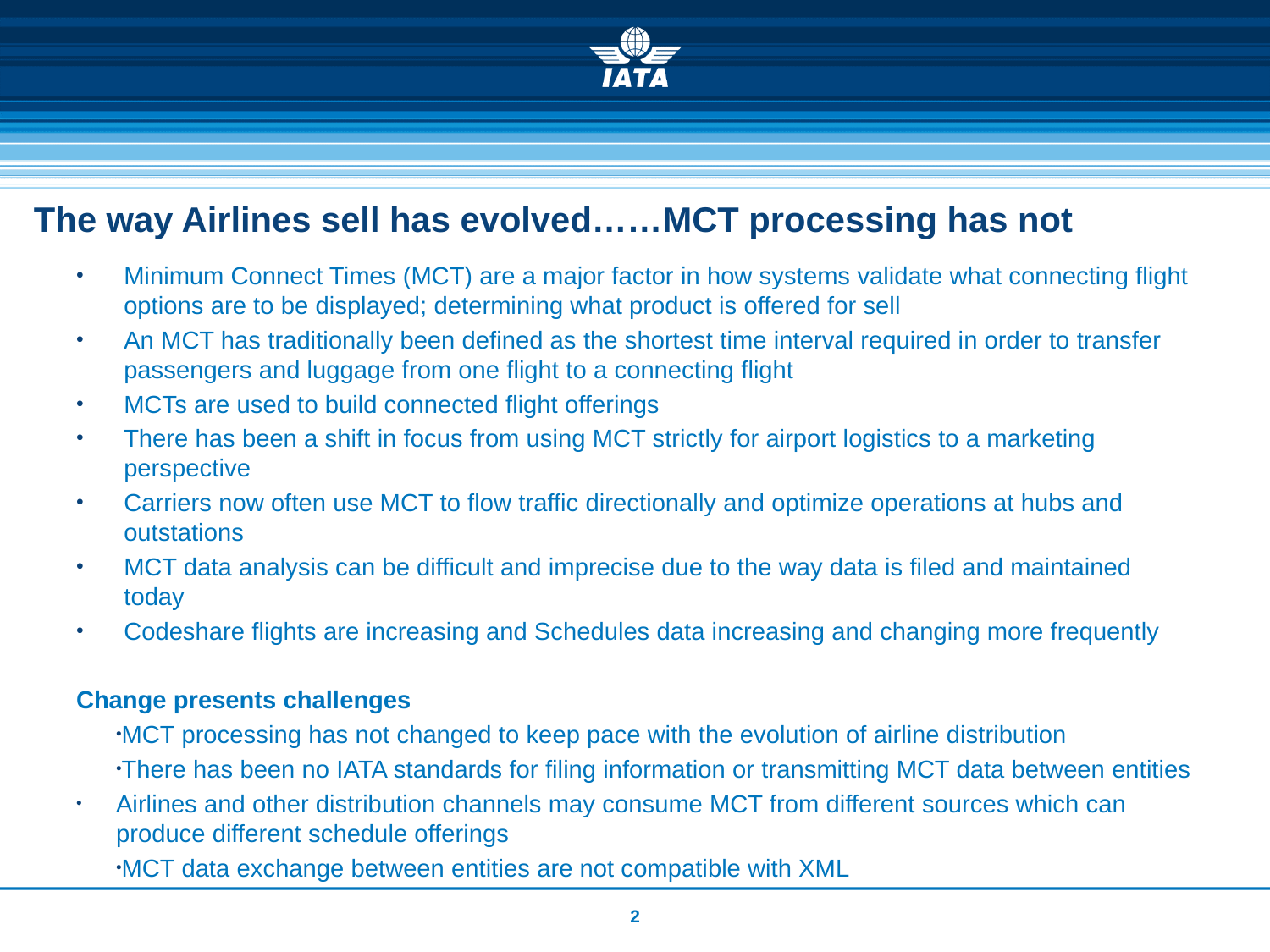

# The way Airlines sell has evolved……MCT processing has not
Minimum Connect Times (MCT) are a major factor in how systems validate what connecting flight options are to be displayed; determining what product is offered for sell
An MCT has traditionally been defined as the shortest time interval required in order to transfer passengers and luggage from one flight to a connecting flight
MCTs are used to build connected flight offerings
There has been a shift in focus from using MCT strictly for airport logistics to a marketing perspective
Carriers now often use MCT to flow traffic directionally and optimize operations at hubs and outstations
MCT data analysis can be difficult and imprecise due to the way data is filed and maintained today
Codeshare flights are increasing and Schedules data increasing and changing more frequently

Change presents challenges
MCT processing has not changed to keep pace with the evolution of airline distribution
There has been no IATA standards for filing information or transmitting MCT data between entities
Airlines and other distribution channels may consume MCT from different sources which can produce different schedule offerings
MCT data exchange between entities are not compatible with XML

2